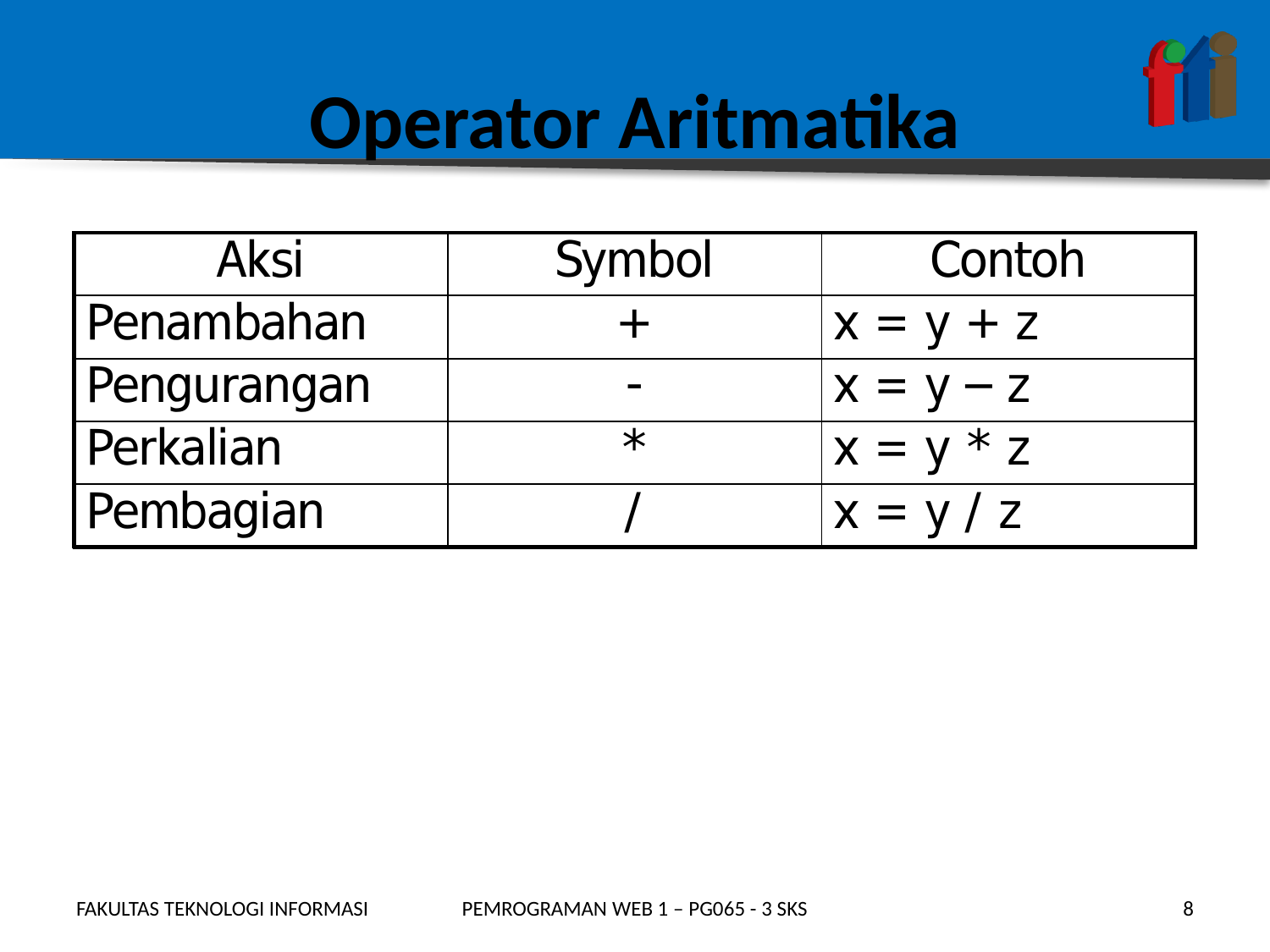

# Operator Aritmatika
| Aksi | Symbol | Contoh |
| --- | --- | --- |
| Penambahan | + | x = y + z |
| Pengurangan | - | x = y – z |
| Perkalian | \* | x = y \* z |
| Pembagian | / | x = y / z |
FAKULTAS TEKNOLOGI INFORMASI
PEMROGRAMAN WEB 1 – PG065 - 3 SKS
8